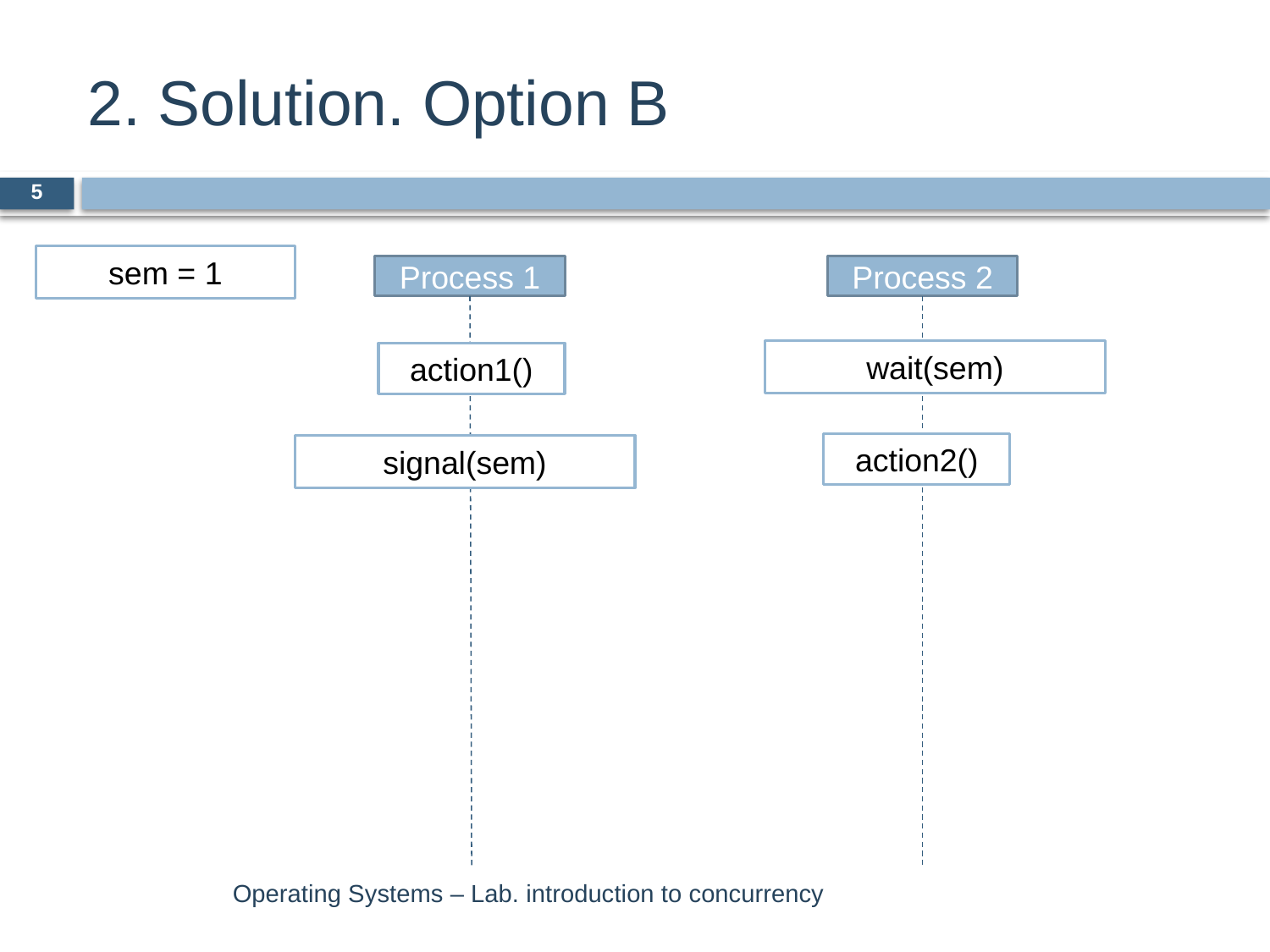

# 2. Solution. Option B
5
sem = 1
Process 1
Process 2
wait(sem)
action1()
action2()
signal(sem)
Operating Systems – Lab. introduction to concurrency